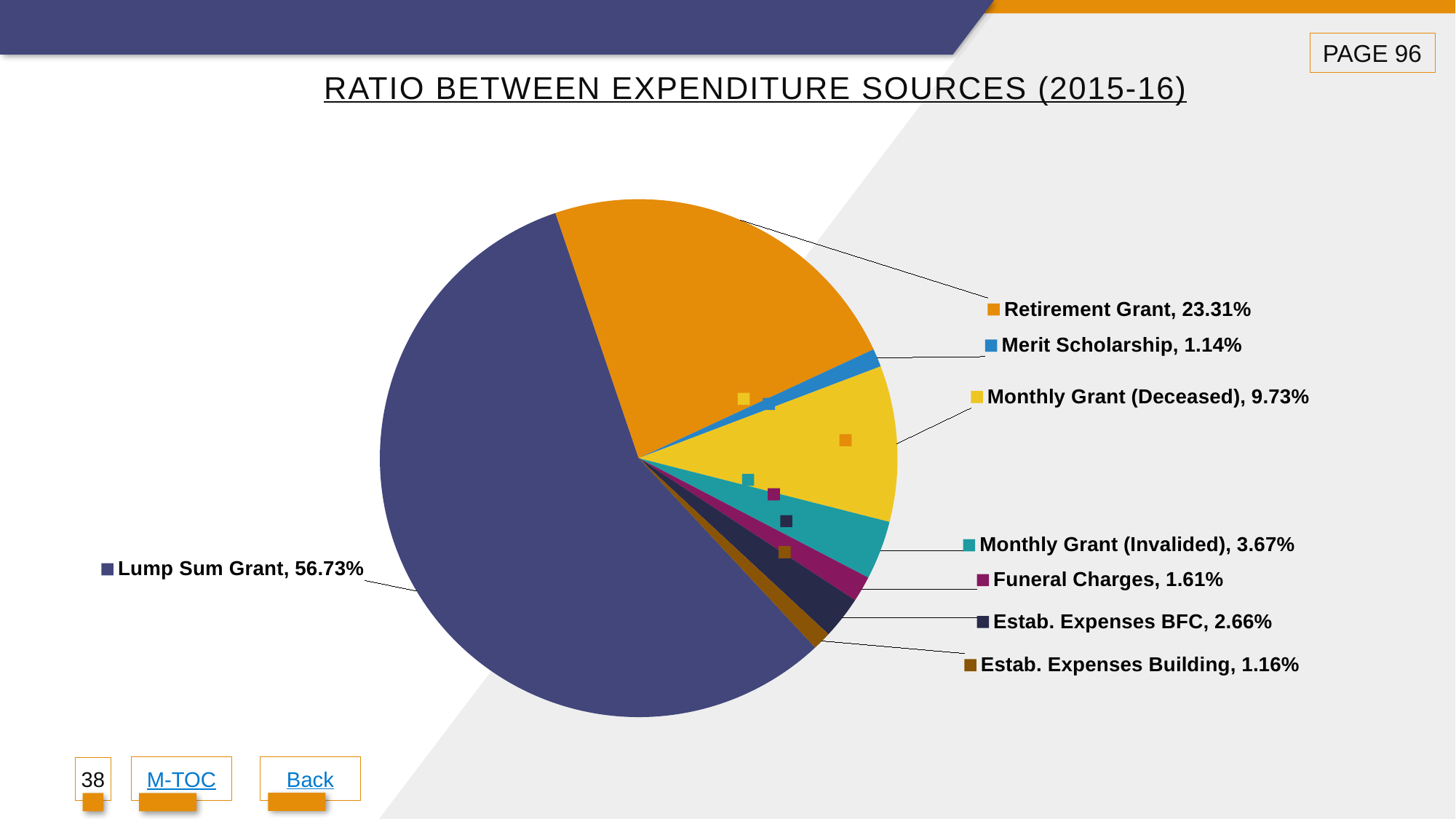

PAGE 96
# Ratio between EXPENDITURE sources (2015-16)

### Chart

| Category |  |
|---|---|
| Lump Sum Grant | 342850000.0 |
| Retirement Grant | 140875000.0 |
| Merit Scholarship | 6864000.0 |
| Monthly Grant (Deceased) | 58795616.0 |
| Monthly Grant (Invalided) | 22176000.0 |
| Funeral Charges | 9726000.0 |
| Estab. Expenses BFC | 16063236.0 |
| Estab. Expenses Building | 6984685.0 |
Back
38
M-TOC